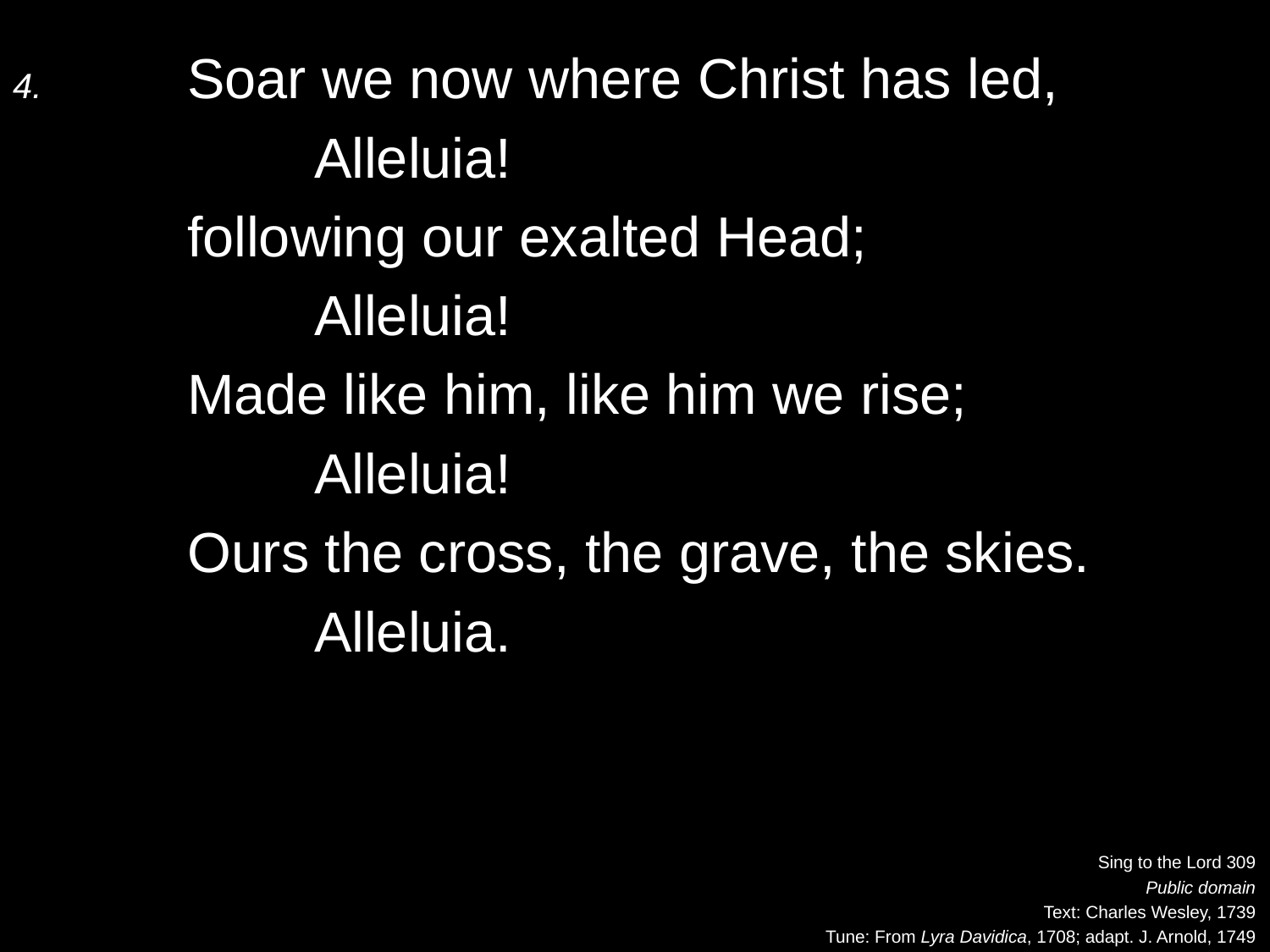

4.	Soar we now where Christ has led,
		Alleluia!
	following our exalted Head;
		Alleluia!
	Made like him, like him we rise;
		Alleluia!
	Ours the cross, the grave, the skies.
		Alleluia.
Sing to the Lord 309
Public domain
Text: Charles Wesley, 1739
Tune: From Lyra Davidica, 1708; adapt. J. Arnold, 1749